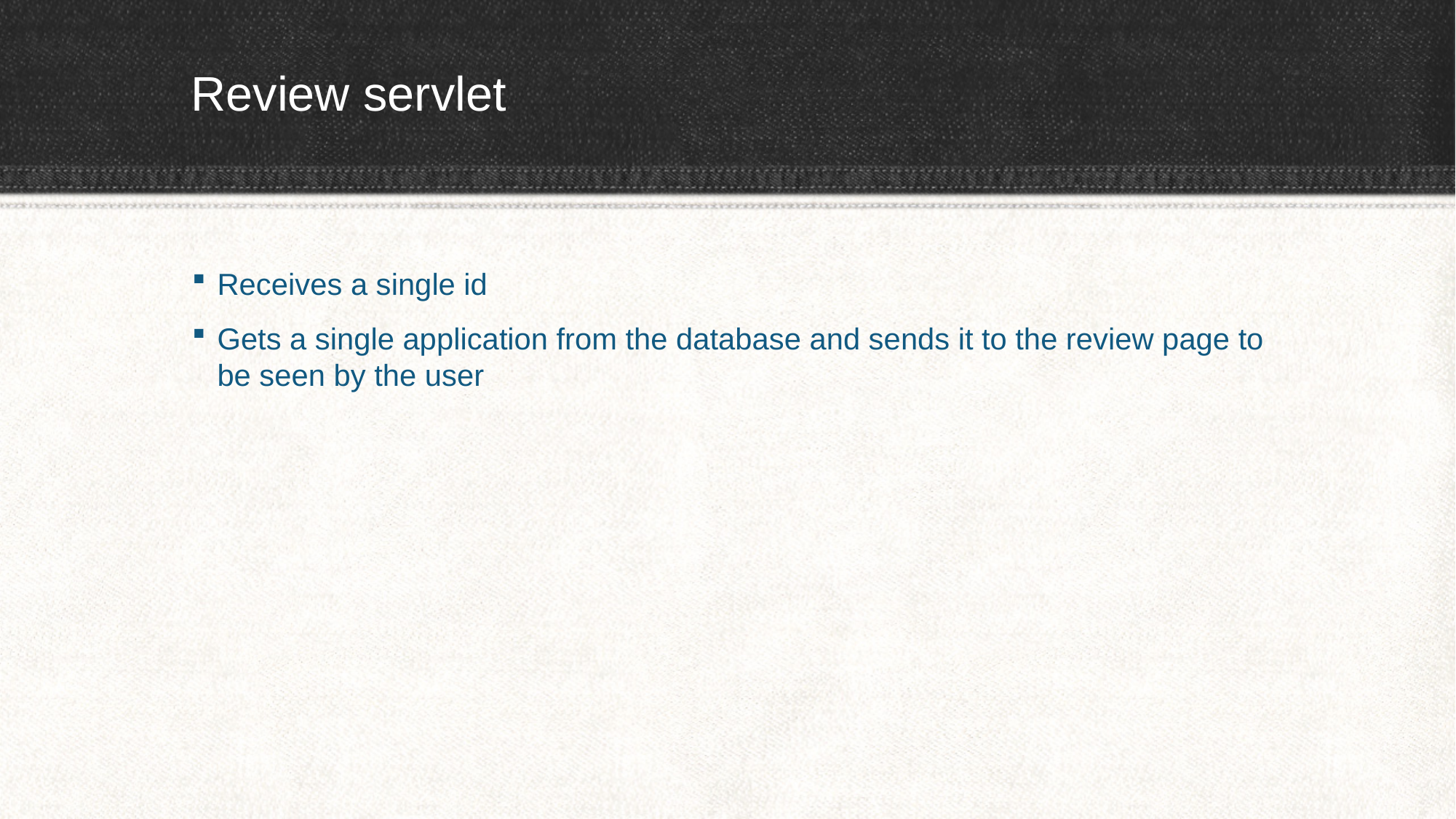

# Review servlet
Receives a single id
Gets a single application from the database and sends it to the review page to be seen by the user